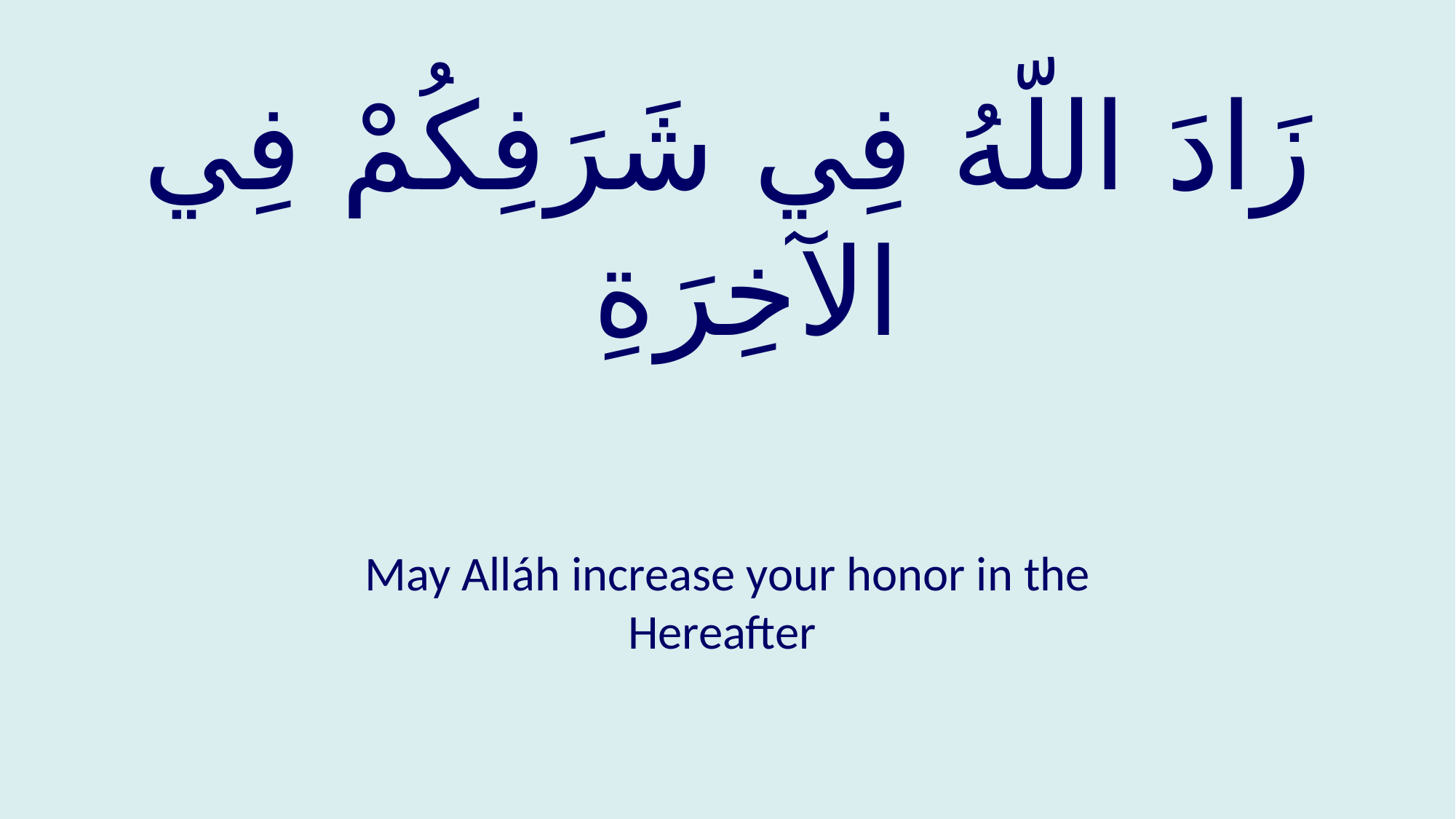

# زَادَ اللّهُ فِي شَرَفِكُمْ فِي الآخِرَةِ
May Alláh increase your honor in the Hereafter